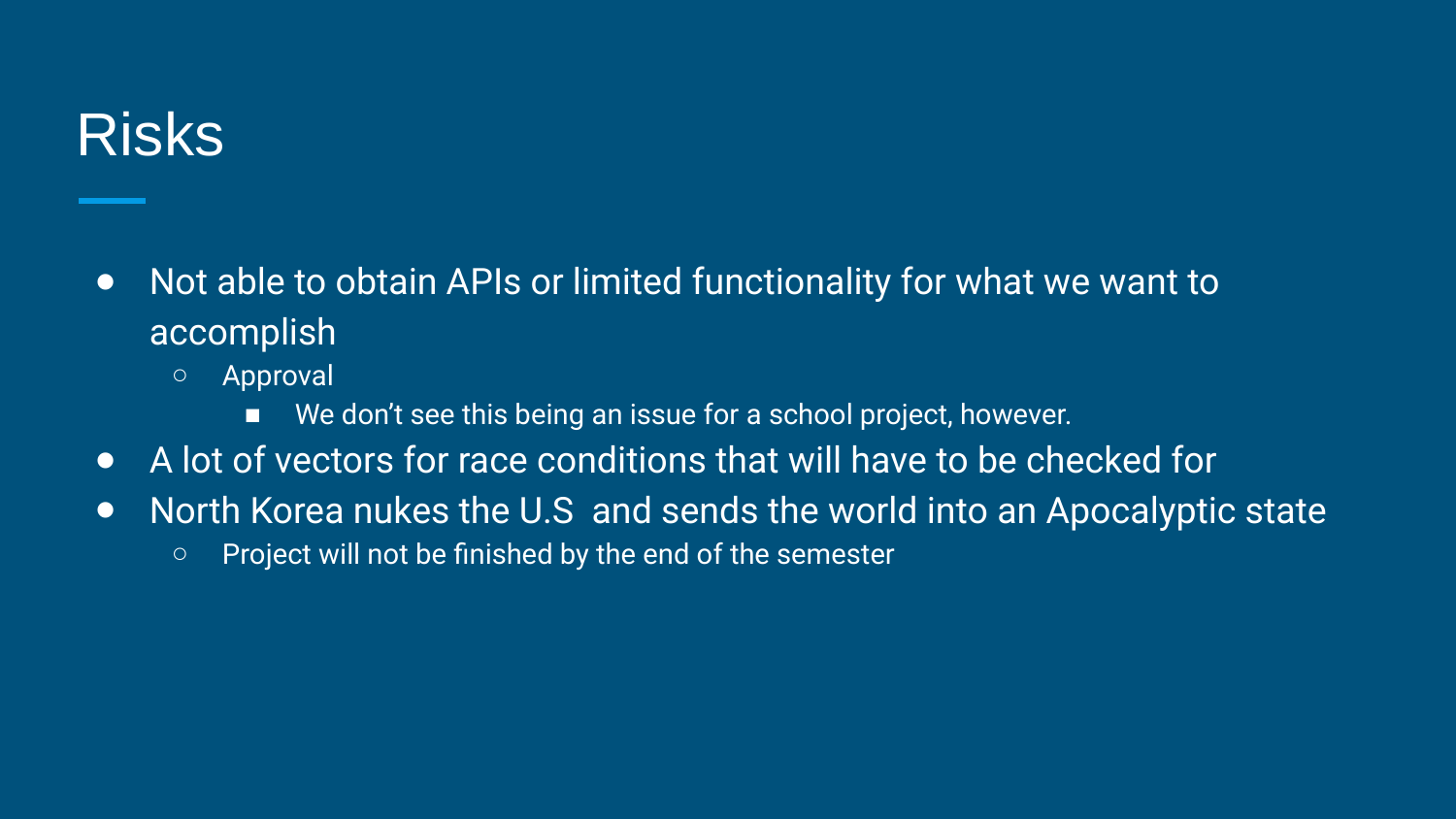

# Risks
Not able to obtain APIs or limited functionality for what we want to accomplish
Approval
We don’t see this being an issue for a school project, however.
A lot of vectors for race conditions that will have to be checked for
North Korea nukes the U.S  and sends the world into an Apocalyptic state
Project will not be finished by the end of the semester